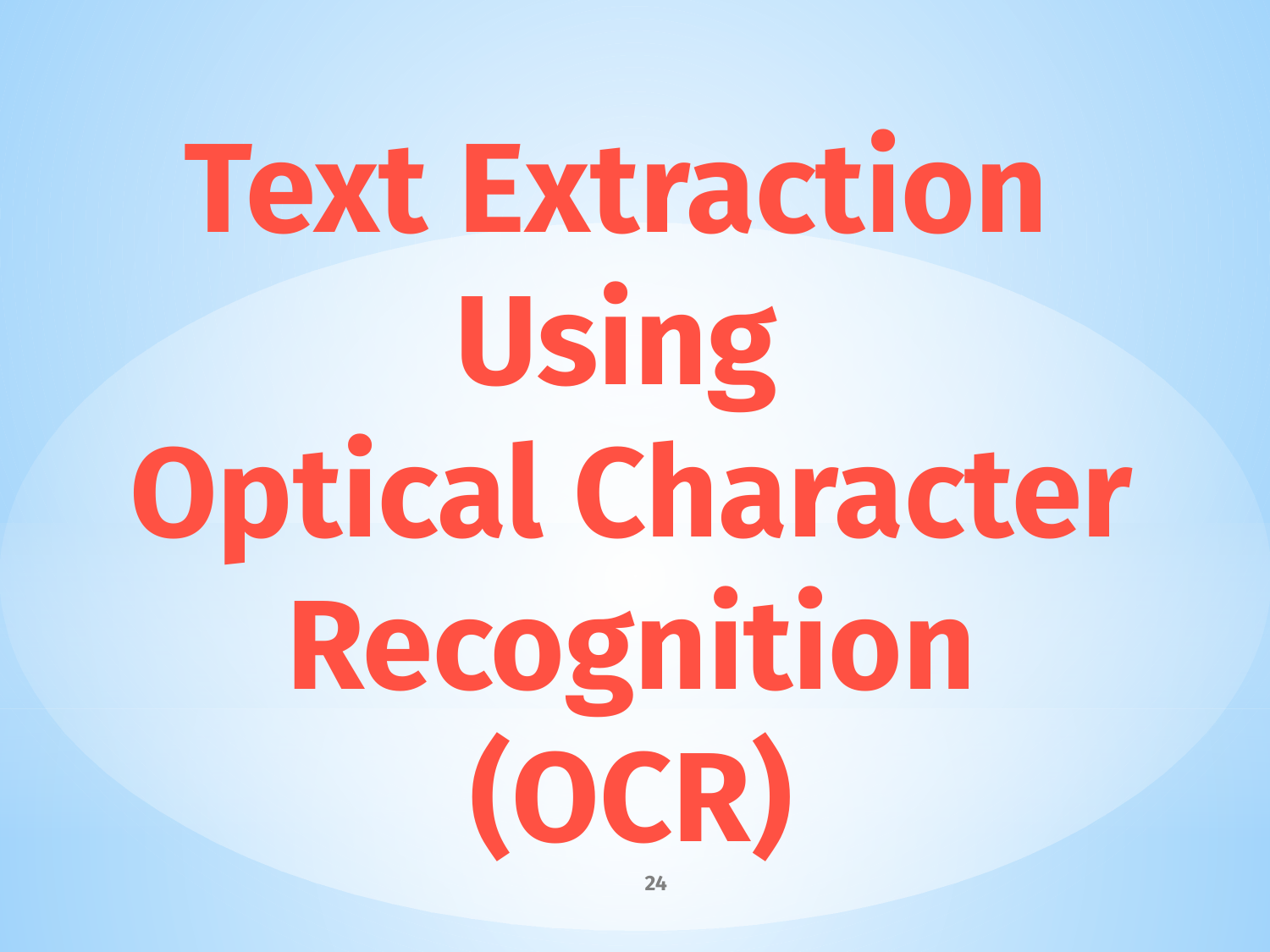

Text Extraction
Using
Optical Character Recognition
(OCR)
24